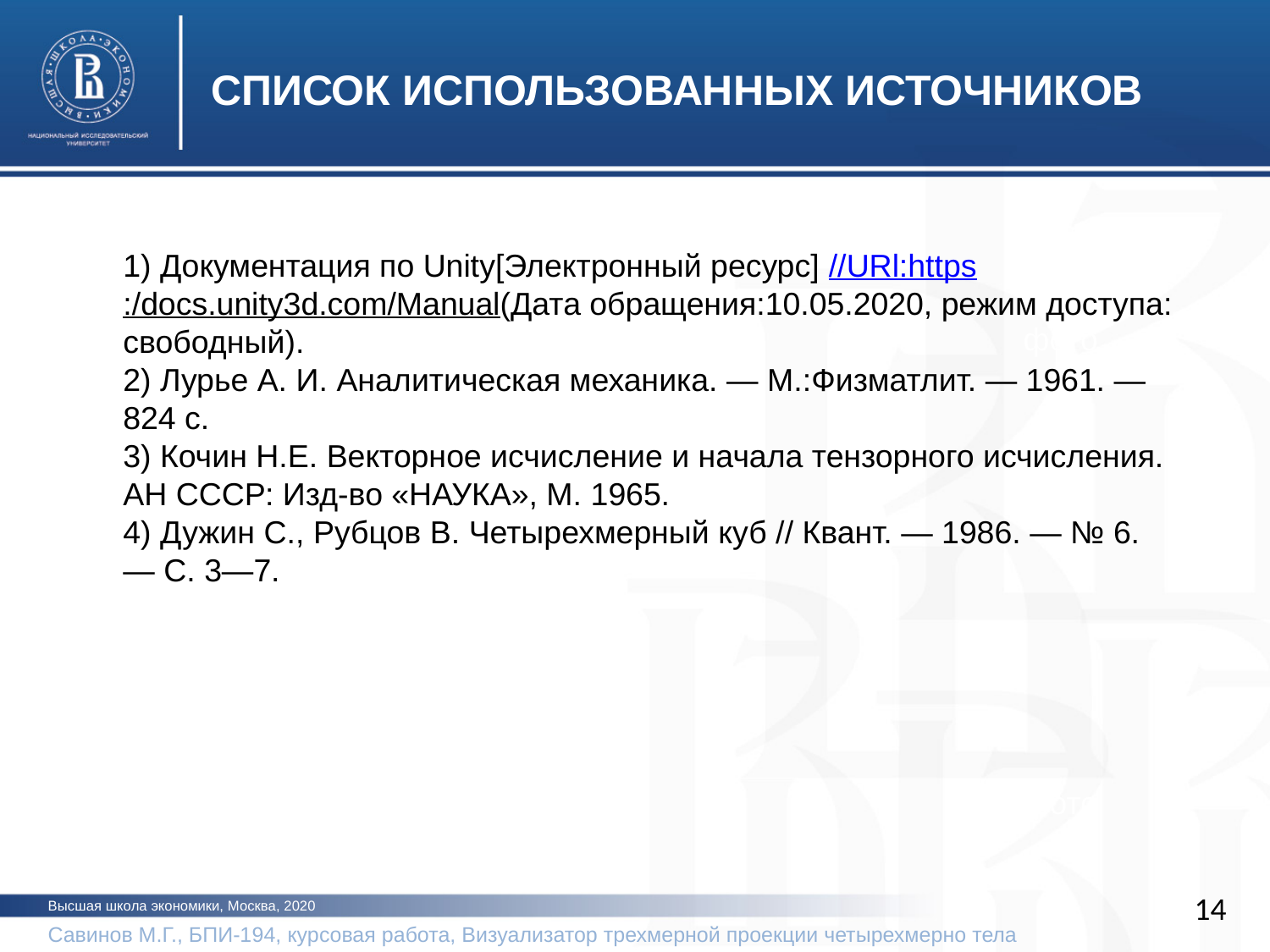

СПИСОК ИСПОЛЬЗОВАННЫХ ИСТОЧНИКОВ
1) Документация по Unity[Электронный ресурс] //URl:https:/docs.unity3d.com/Manual(Дата обращения:10.05.2020, режим доступа: свободный).
2) Лурье А. И. Аналитическая механика. — М.:Физматлит. — 1961. — 824 с.
3) Кочин Н.Е. Векторное исчисление и начала тензорного исчисления. АН СССР: Изд-во «НАУКА», М. 1965.
4) Дужин С., Рубцов В. Четырехмерный куб // Квант. — 1986. — № 6. — С. 3—7.
фото
фото
14
Высшая школа экономики, Москва, 2020
Савинов М.Г., БПИ-194, курсовая работа, Визуализатор трехмерной проекции четырехмерно тела		2020